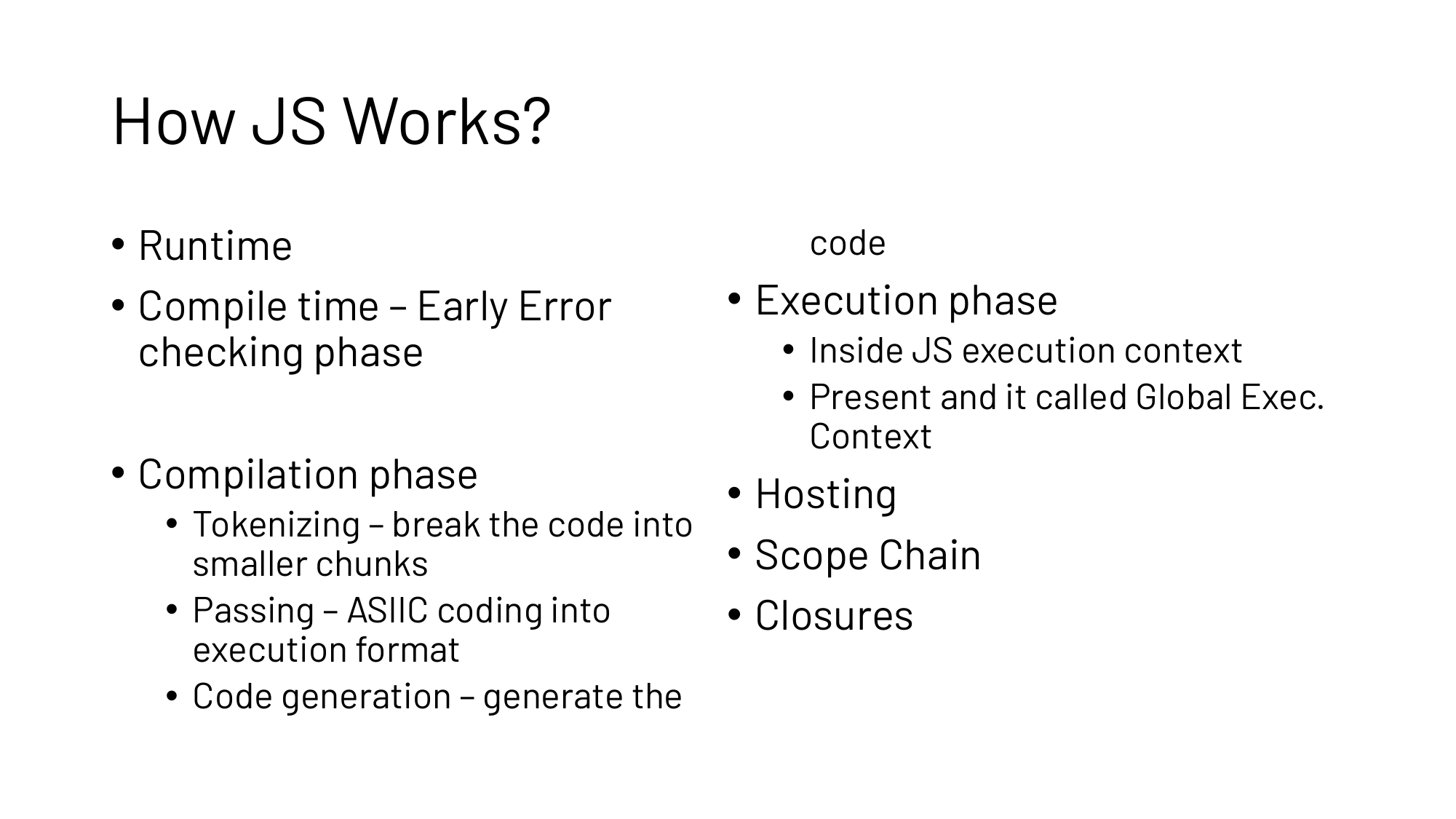

# How JS Works?
Runtime
Compile time – Early Error checking phase

Compilation phase
Tokenizing – break the code into smaller chunks
Passing – ASIIC coding into execution format
Code generation – generate the code
Execution phase
Inside JS execution context
Present and it called Global Exec. Context
Hosting
Scope Chain
Closures